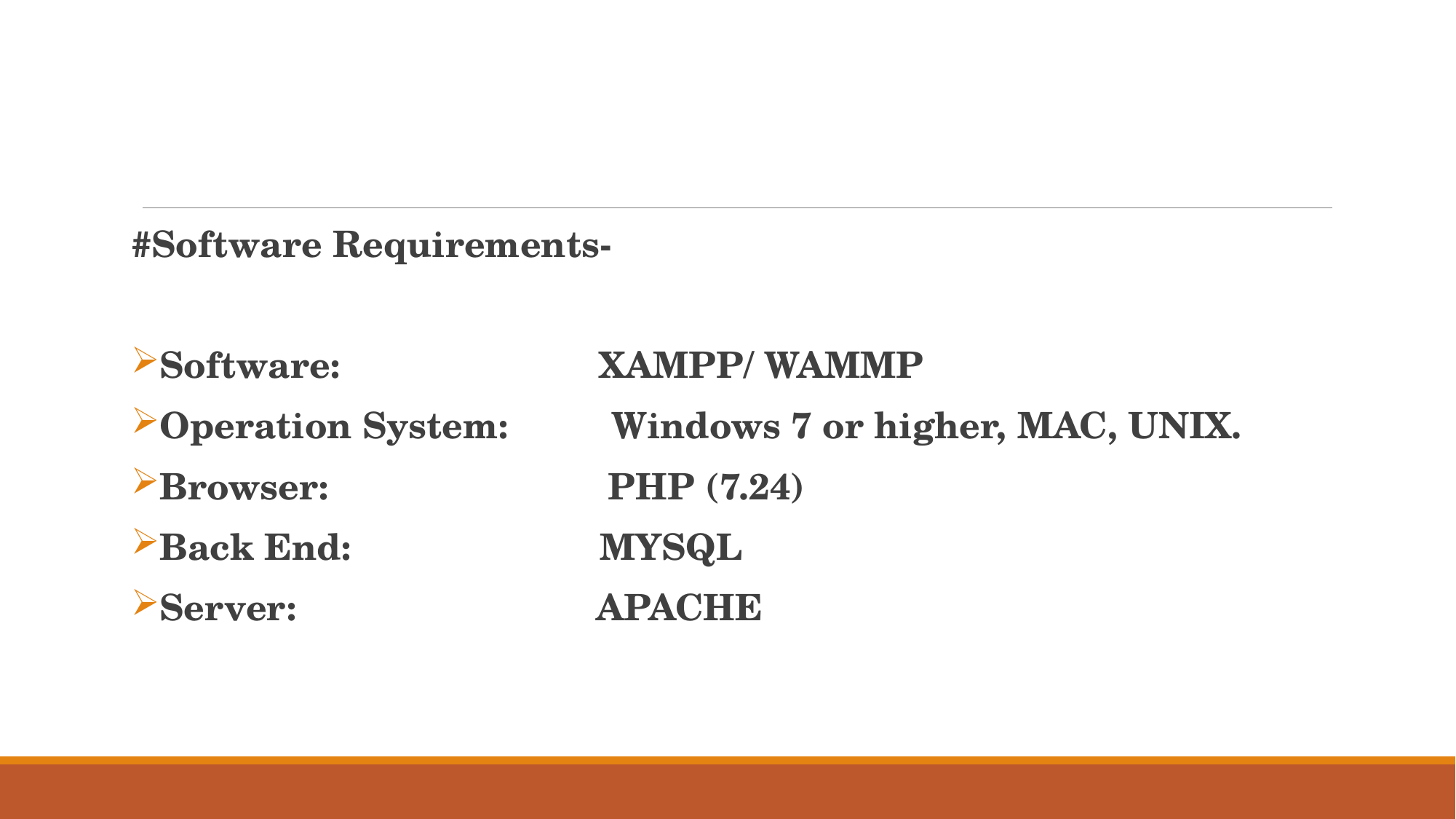

#Software Requirements-

Software:                         XAMPP/ WAMMP
Operation System:          Windows 7 or higher, MAC, UNIX.
Browser:                           PHP (7.24)
Back End:                        MYSQL
Server:                             APACHE